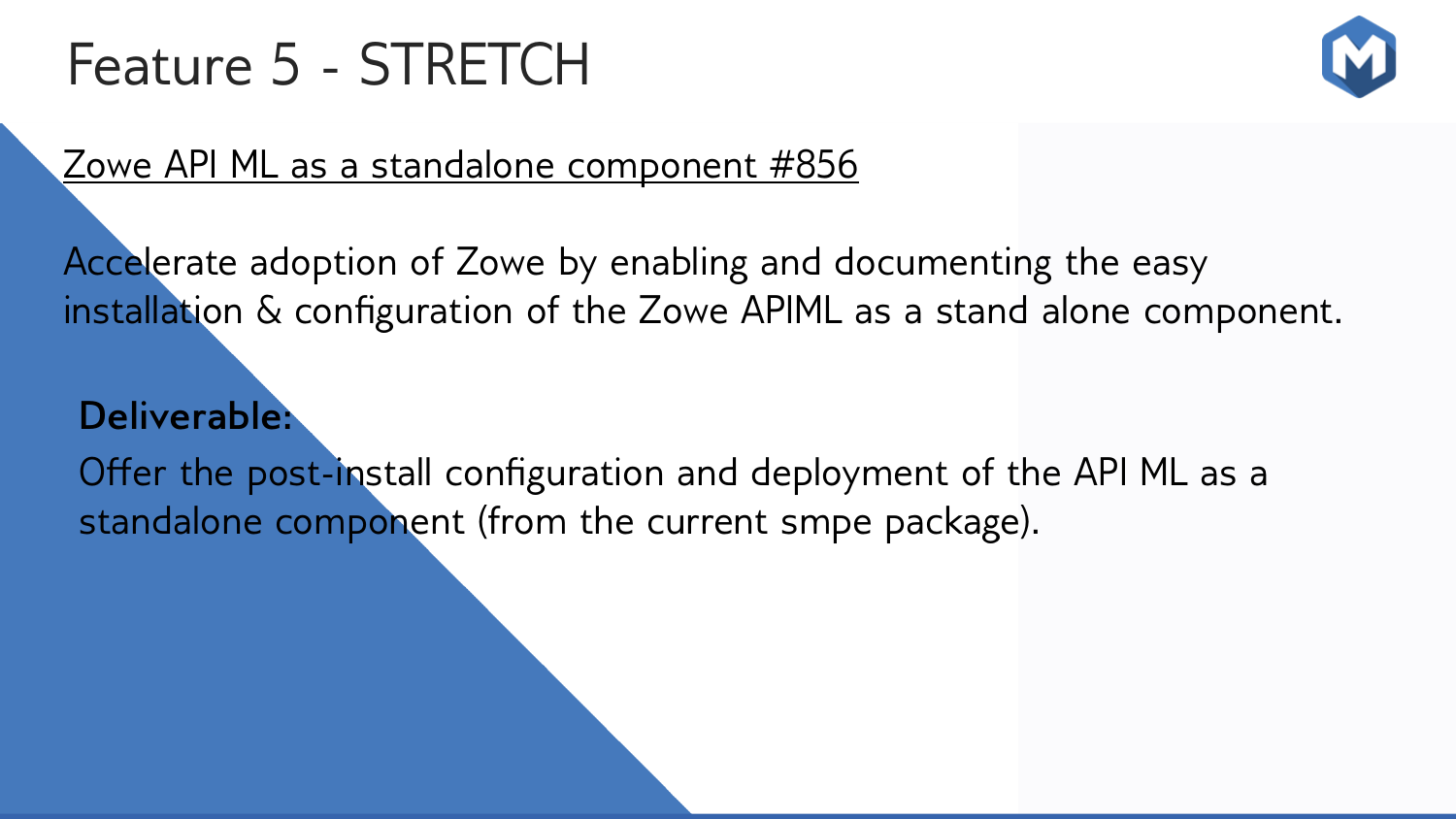

Feature 5 - STRETCH
Zowe API ML as a standalone component #856

Accelerate adoption of Zowe by enabling and documenting the easy installation & configuration of the Zowe APIML as a stand alone component.

Deliverable:
Offer the post-install configuration and deployment of the API ML as a standalone component (from the current smpe package).